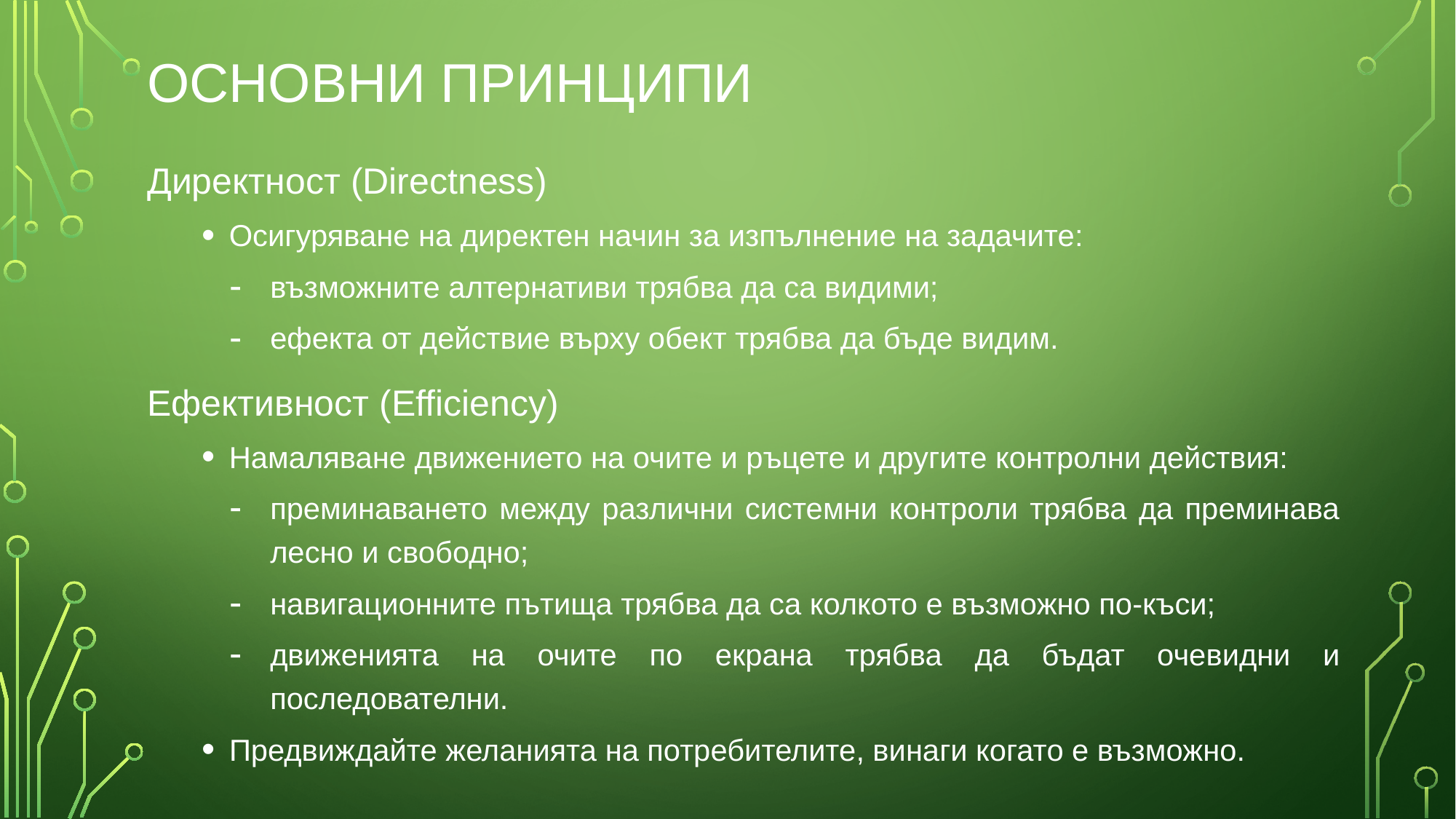

# Основни Принципи
Директност (Directness)
Осигуряване на директен начин за изпълнение на задачите:
възможните алтернативи трябва да са видими;
ефекта от действие върху обект трябва да бъде видим.
Ефективност (Efficiency)
Намаляване движението на очите и ръцете и другите контролни действия:
преминаването между различни системни контроли трябва да преминава лесно и свободно;
навигационните пътища трябва да са колкото е възможно по-къси;
движенията на очите по екрана трябва да бъдат очевидни и последователни.
Предвиждайте желанията на потребителите, винаги когато е възможно.